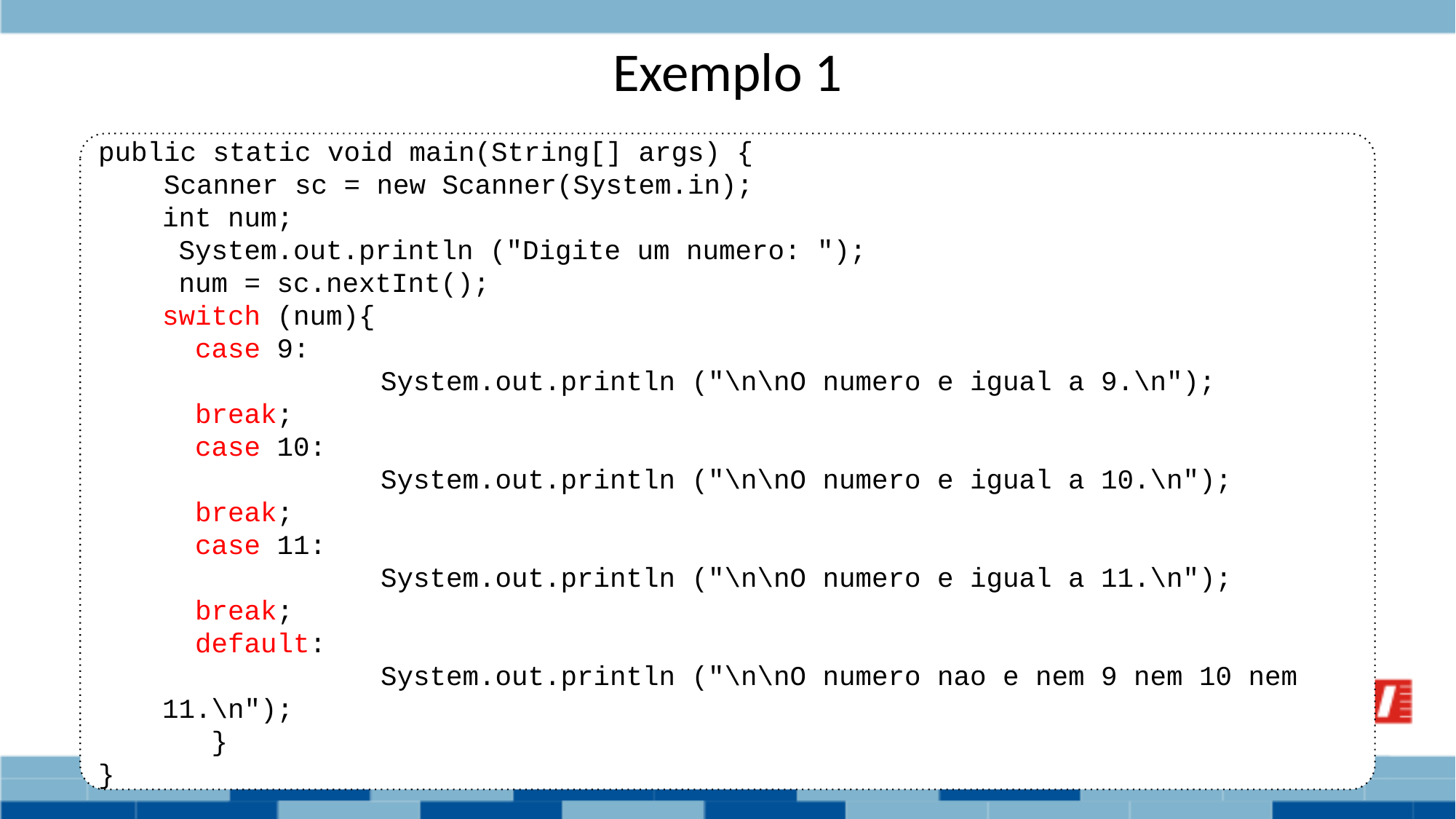

# Exemplo 1
public static void main(String[] args) {
    Scanner sc = new Scanner(System.in);
int num;
 System.out.println ("Digite um numero: ");
 num = sc.nextInt();
switch (num){
  case 9:
 		System.out.println ("\n\nO numero e igual a 9.\n");
  break;
  case 10:
 		System.out.println ("\n\nO numero e igual a 10.\n");
  break;
  case 11:
 		System.out.println ("\n\nO numero e igual a 11.\n");
  break;
  default:
 		System.out.println ("\n\nO numero nao e nem 9 nem 10 nem 11.\n");
   }
}